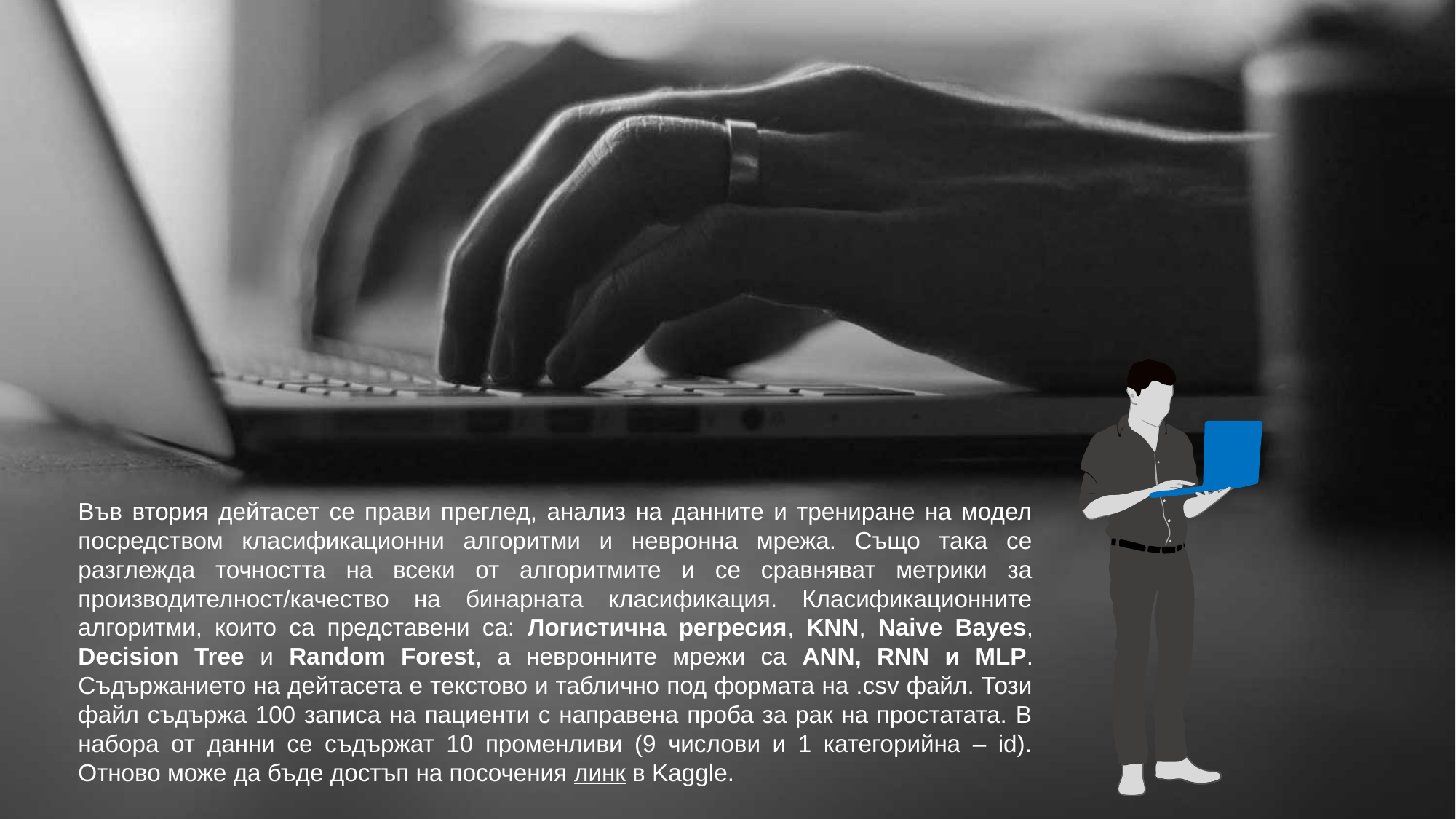

Във втория дейтасет се прави преглед, анализ на данните и трениране на модел посредством класификационни алгоритми и невронна мрежа. Също така се разглежда точността на всеки от алгоритмите и се сравняват метрики за производителност/качество на бинарната класификация. Класификационните алгоритми, които са представени са: Логистична регресия, KNN, Naive Bayes, Decision Tree и Random Forest, а невронните мрежи са ANN, RNN и MLP. Съдържанието на дейтасета е текстово и таблично под формата на .csv файл. Този файл съдържа 100 записа на пациенти с направена проба за рак на простатата. В набора от данни се съдържат 10 променливи (9 числови и 1 категорийна – id). Отново може да бъде достъп на посочения линк в Kaggle.